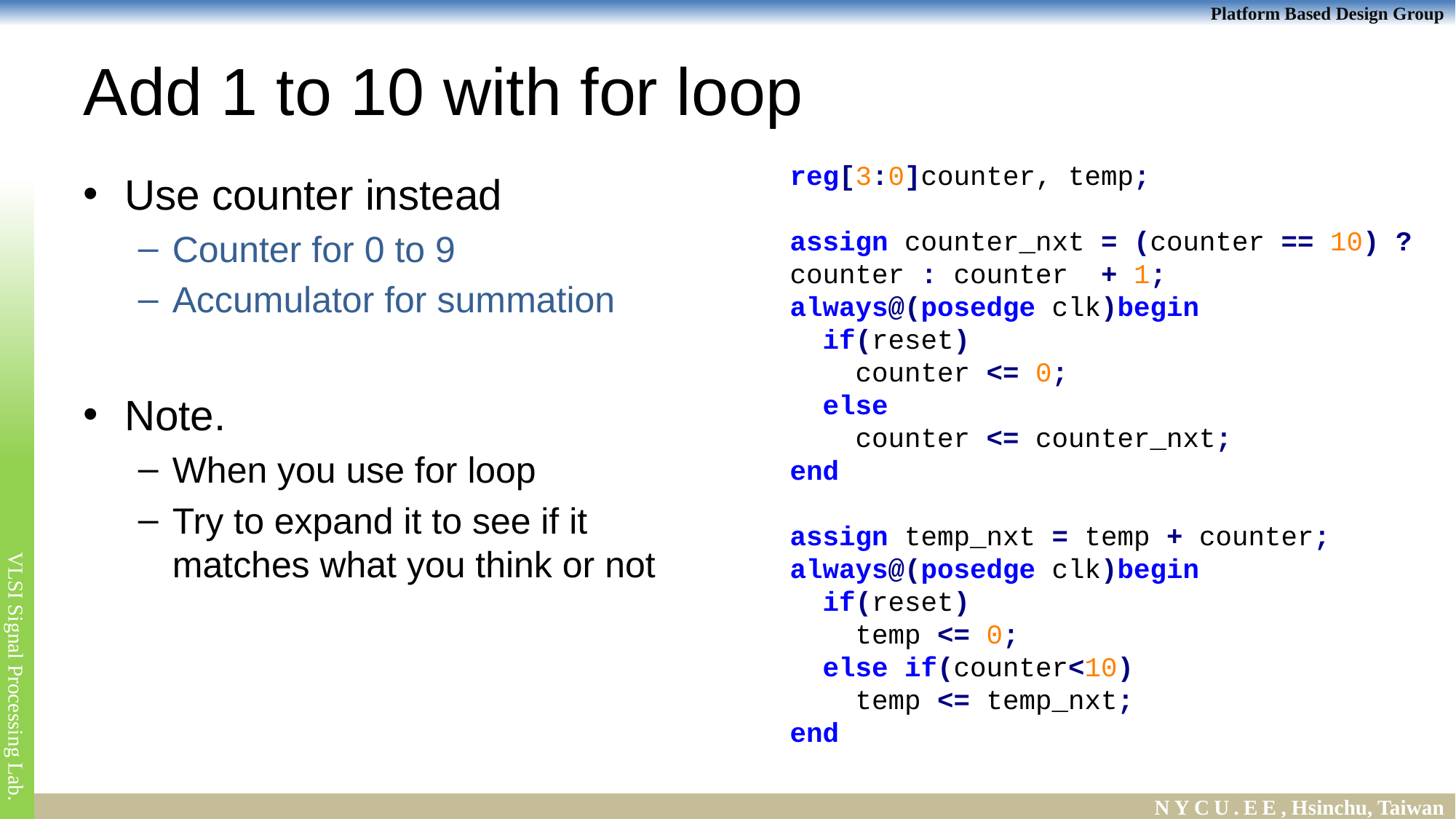

# Add 1 to 10 with for loop
reg[3:0]counter, temp;

assign counter_nxt = (counter == 10) ? counter : counter  + 1;
always@(posedge clk)begin
  if(reset)
    counter <= 0;
  else
    counter <= counter_nxt;
end

assign temp_nxt = temp + counter;
always@(posedge clk)begin
  if(reset)
    temp <= 0;
  else if(counter<10)
    temp <= temp_nxt;
end
Use counter instead
Counter for 0 to 9
Accumulator for summation

Note.
When you use for loop
Try to expand it to see if it matches what you think or not